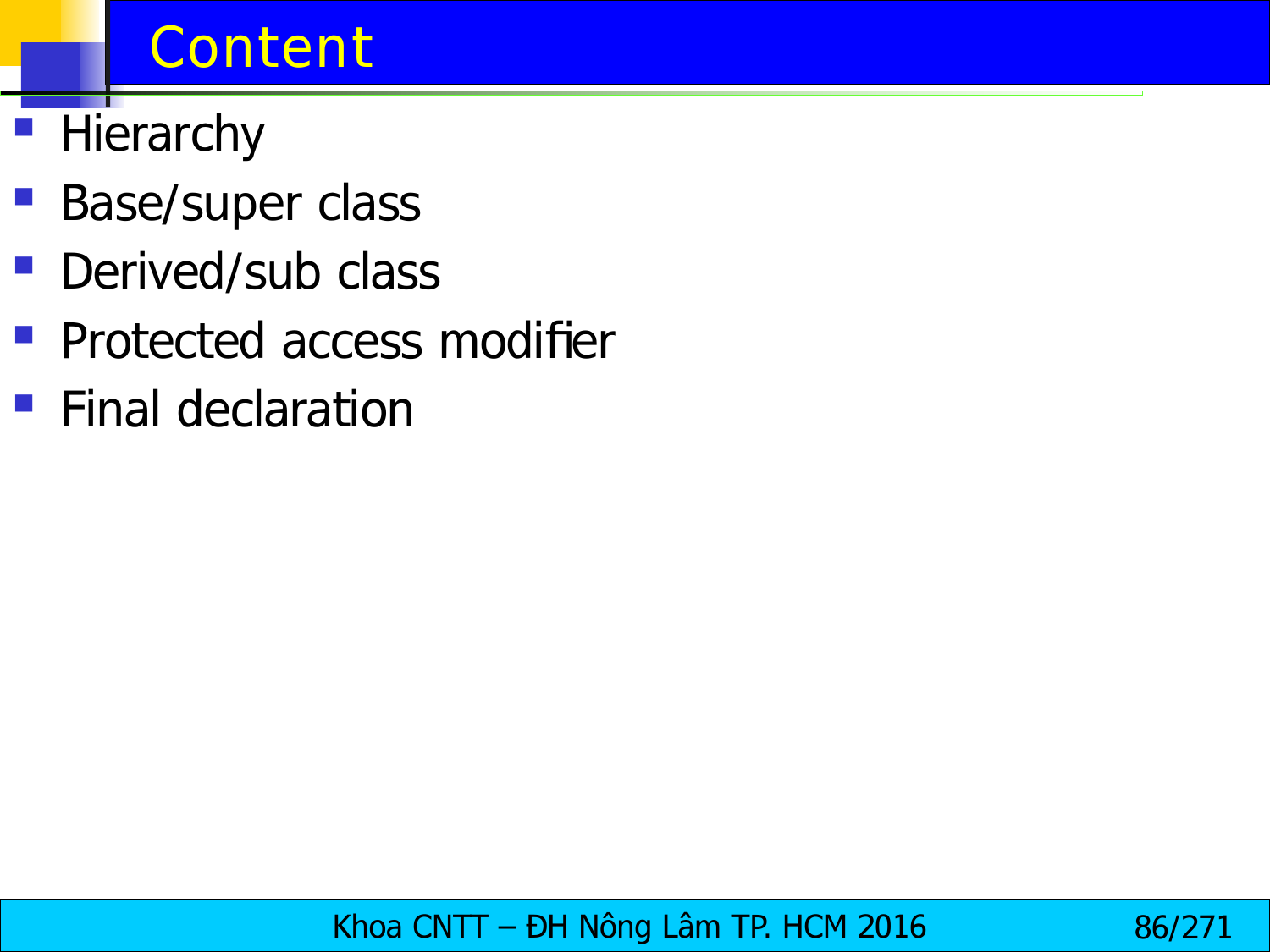

# Content
Hierarchy
Base/super class
Derived/sub class
Protected access modifier
Final declaration